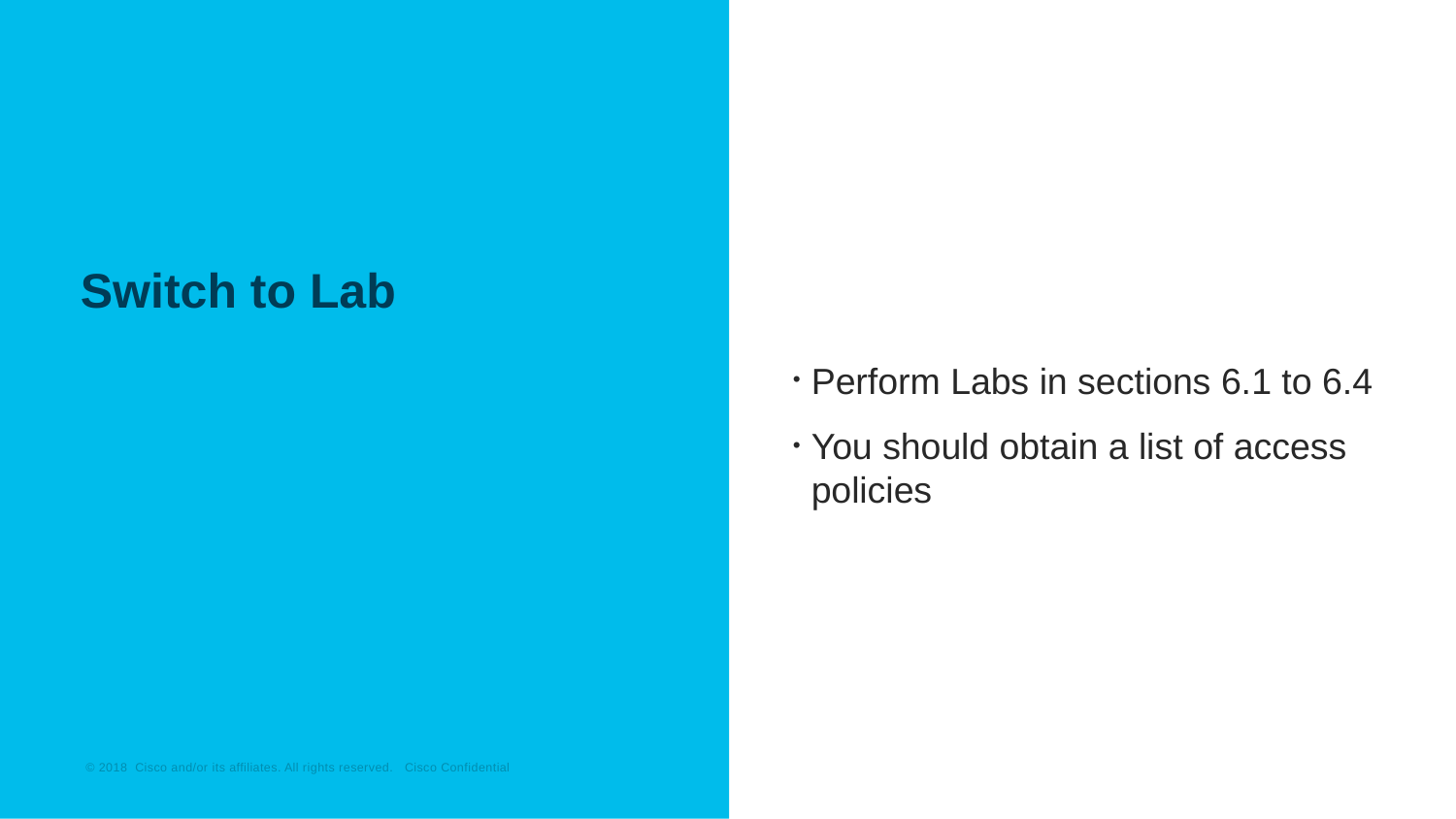

Perform Labs in sections 6.1 to 6.4
You should obtain a list of access policies
# Switch to Lab